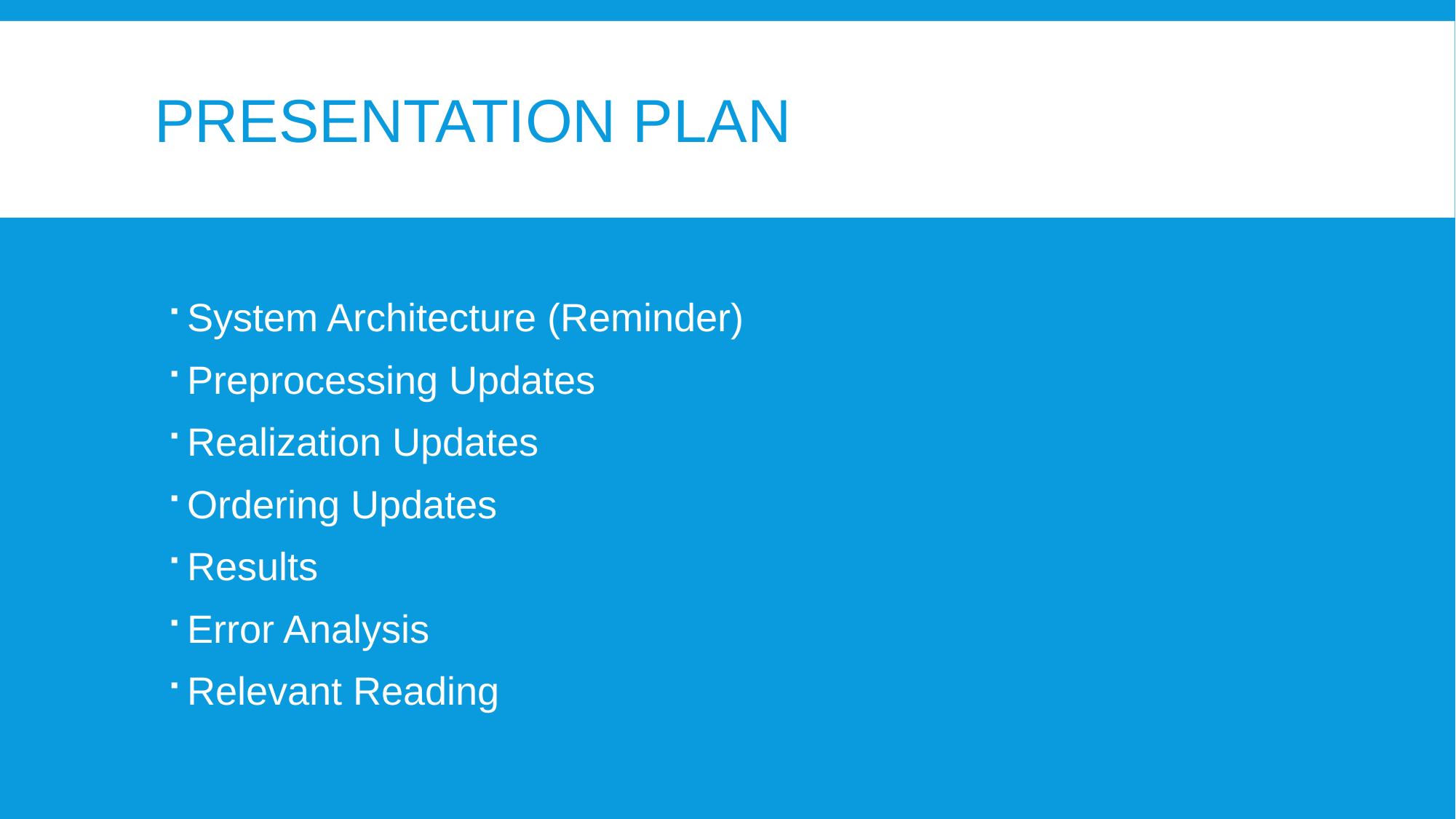

# Presentation Plan
System Architecture (Reminder)
Preprocessing Updates
Realization Updates
Ordering Updates
Results
Error Analysis
Relevant Reading